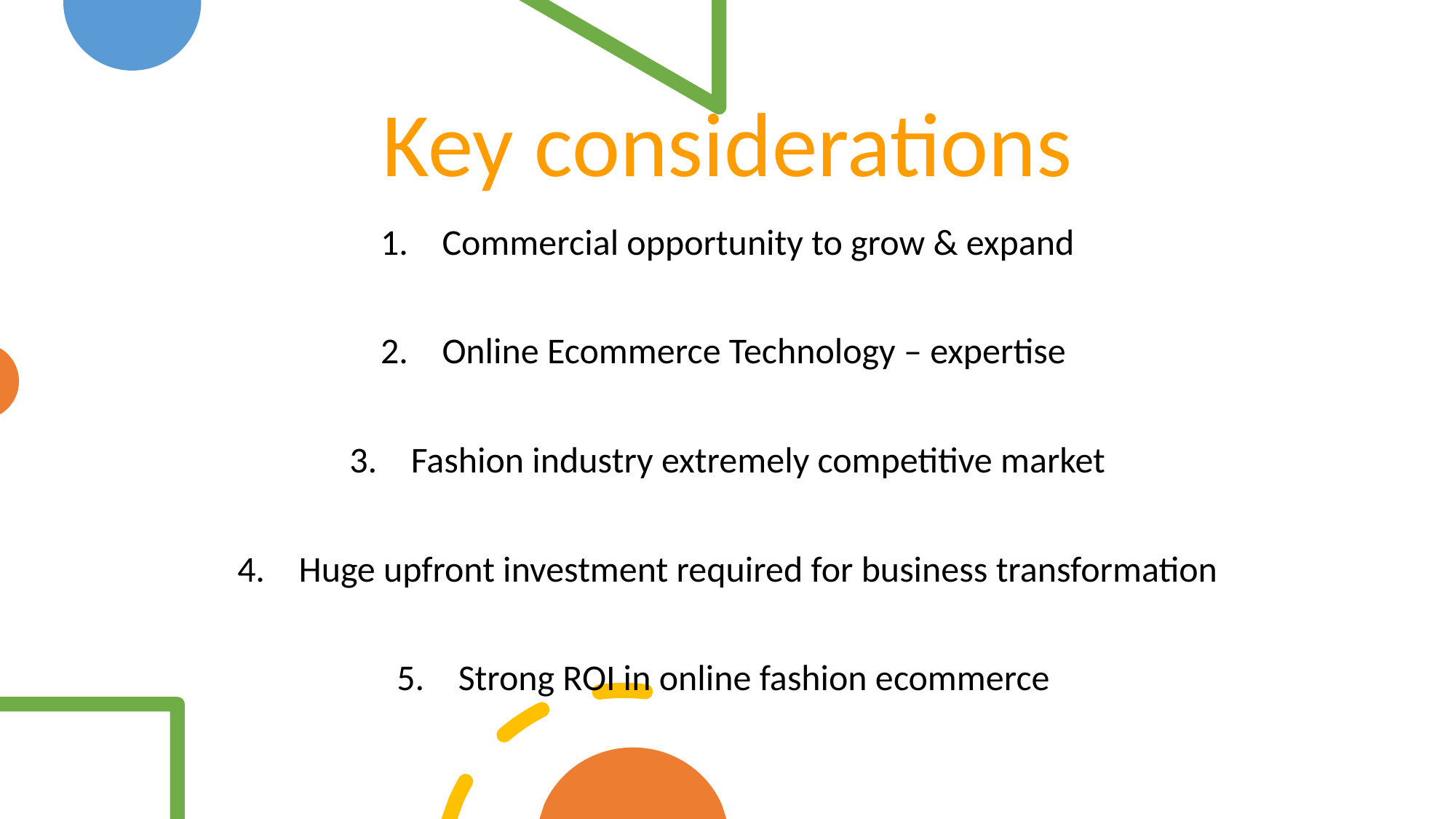

Key considerations
Commercial opportunity to grow & expand

Online Ecommerce Technology – expertise

Fashion industry extremely competitive market

Huge upfront investment required for business transformation

Strong ROI in online fashion ecommerce